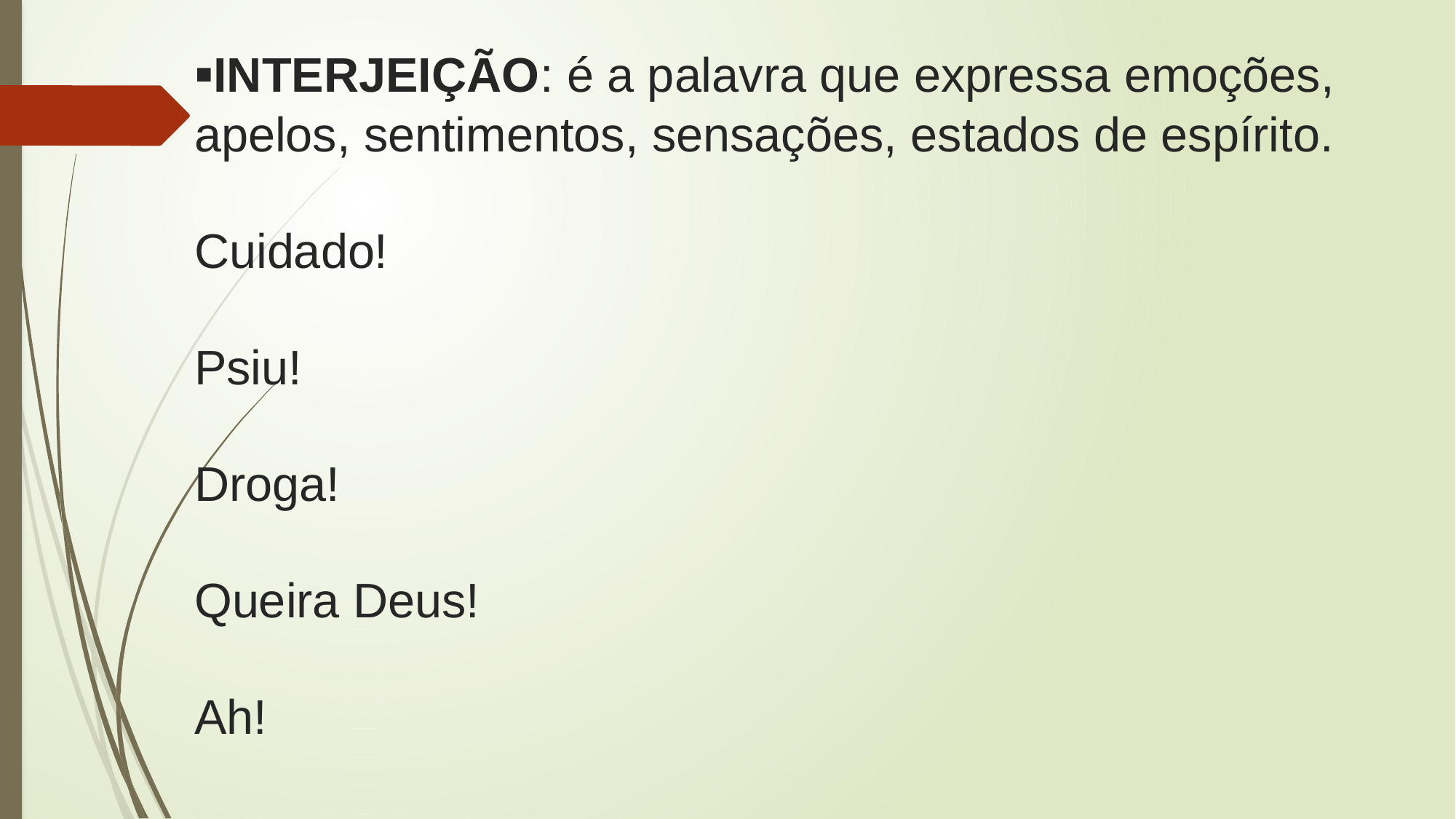

# ▪INTERJEIÇÃO: é a palavra que expressa emoções, apelos, sentimentos, sensações, estados de espírito. Cuidado! Psiu! Droga! Queira Deus! Ah!